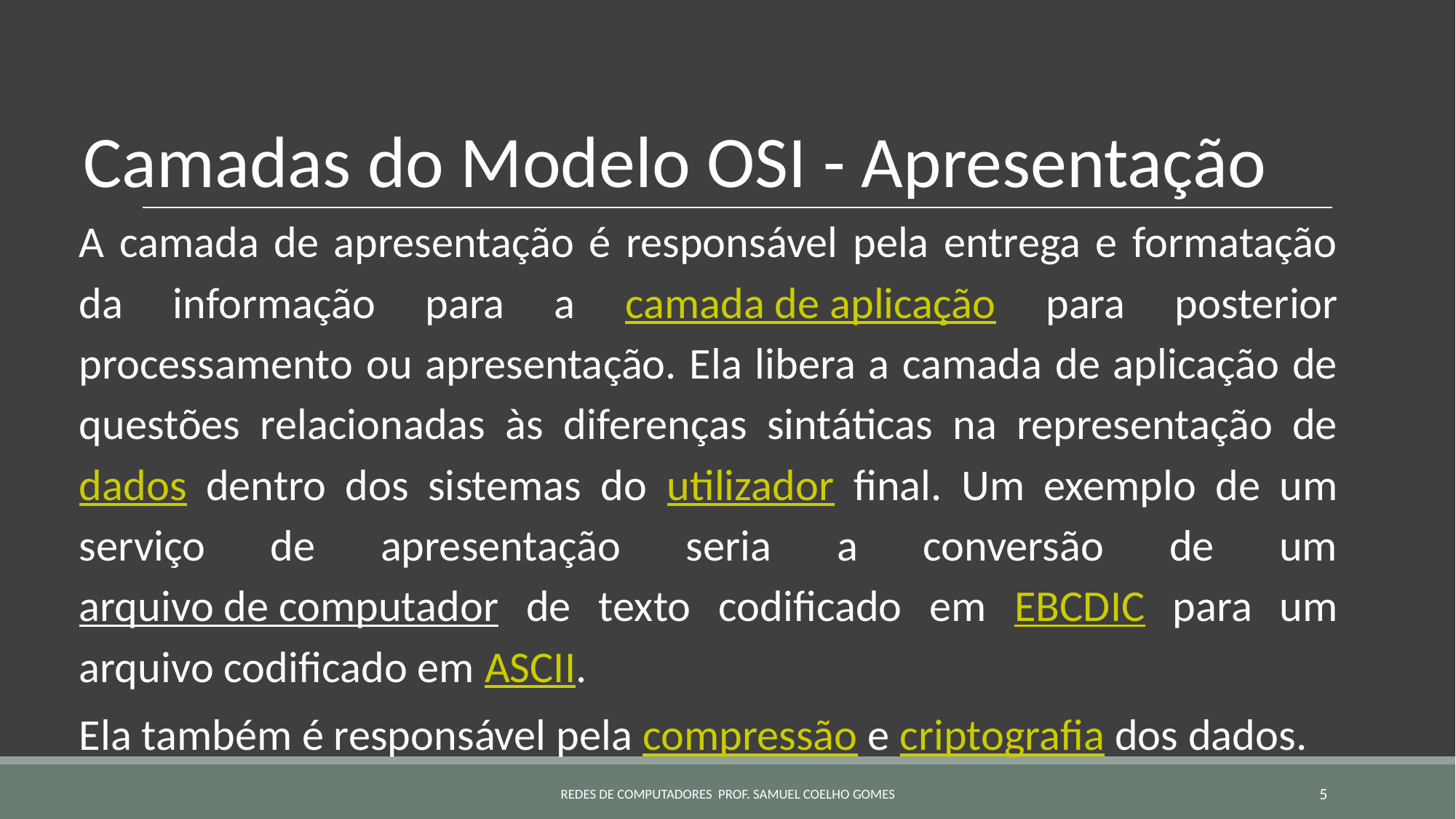

# Camadas do Modelo OSI - Apresentação
A camada de apresentação é responsável pela entrega e formatação da informação para a camada de aplicação para posterior processamento ou apresentação. Ela libera a camada de aplicação de questões relacionadas às diferenças sintáticas na representação de dados dentro dos sistemas do utilizador final. Um exemplo de um serviço de apresentação seria a conversão de um arquivo de computador de texto codificado em EBCDIC para um arquivo codificado em ASCII.
Ela também é responsável pela compressão e criptografia dos dados.

REDES DE COMPUTADORES  PROF. SAMUEL COELHO GOMES
5